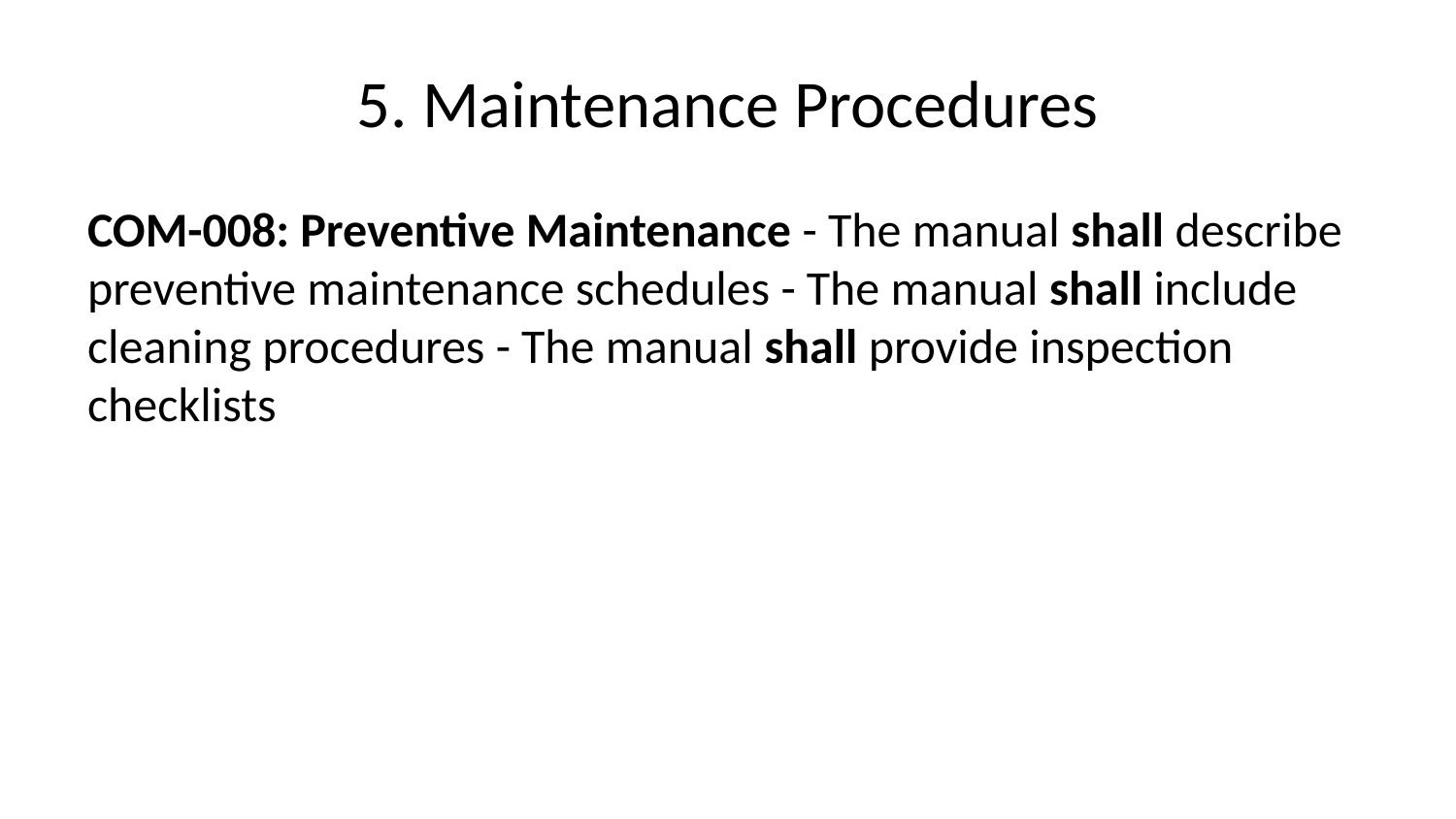

# 5. Maintenance Procedures
COM-008: Preventive Maintenance - The manual shall describe preventive maintenance schedules - The manual shall include cleaning procedures - The manual shall provide inspection checklists